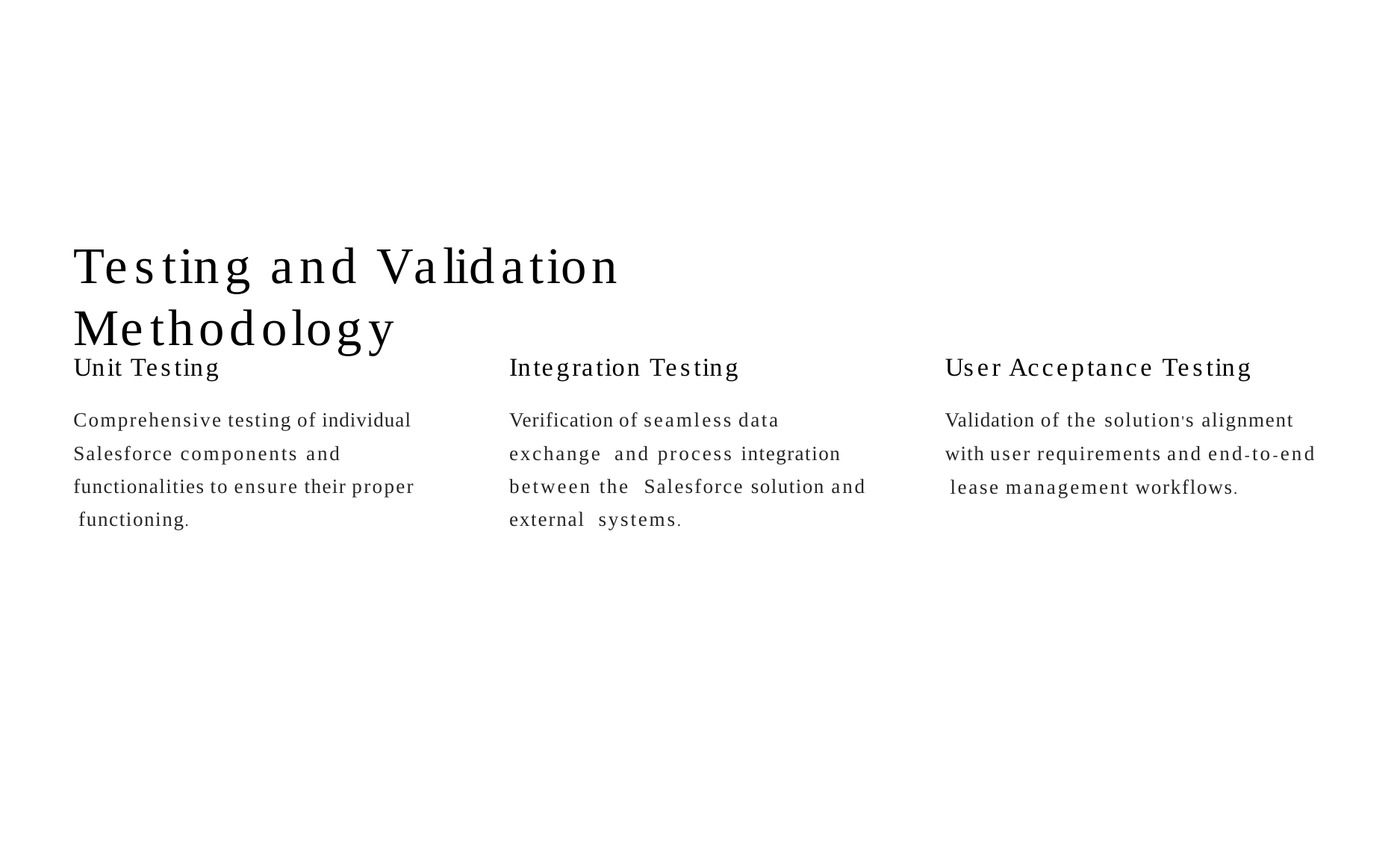

# Testing and Validation Methodology
Unit Testing
Integration Testing
User Acceptance Testing
Comprehensive testing of individual  Salesforce components and  functionalities to ensure their proper  functioning.
Verification of seamless data exchange  and process integration between the  Salesforce solution and external  systems.
Validation of the solution's alignment  with user requirements and end-to-end  lease management workflows.